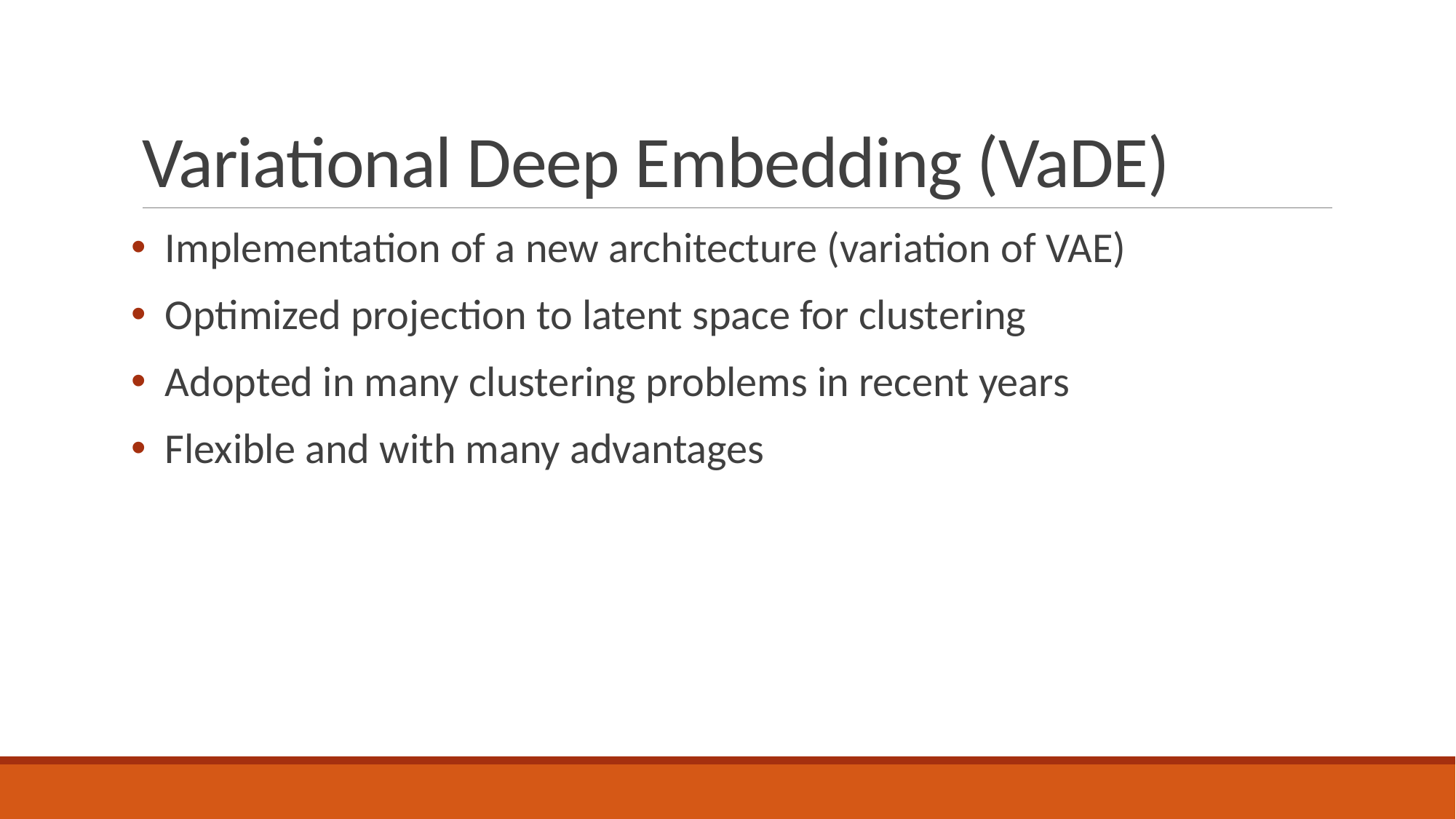

# Variational Deep Embedding (VaDE)
  Implementation of a new architecture (variation of VAE)
  Optimized projection to latent space for clustering
  Adopted in many clustering problems in recent years
  Flexible and with many advantages